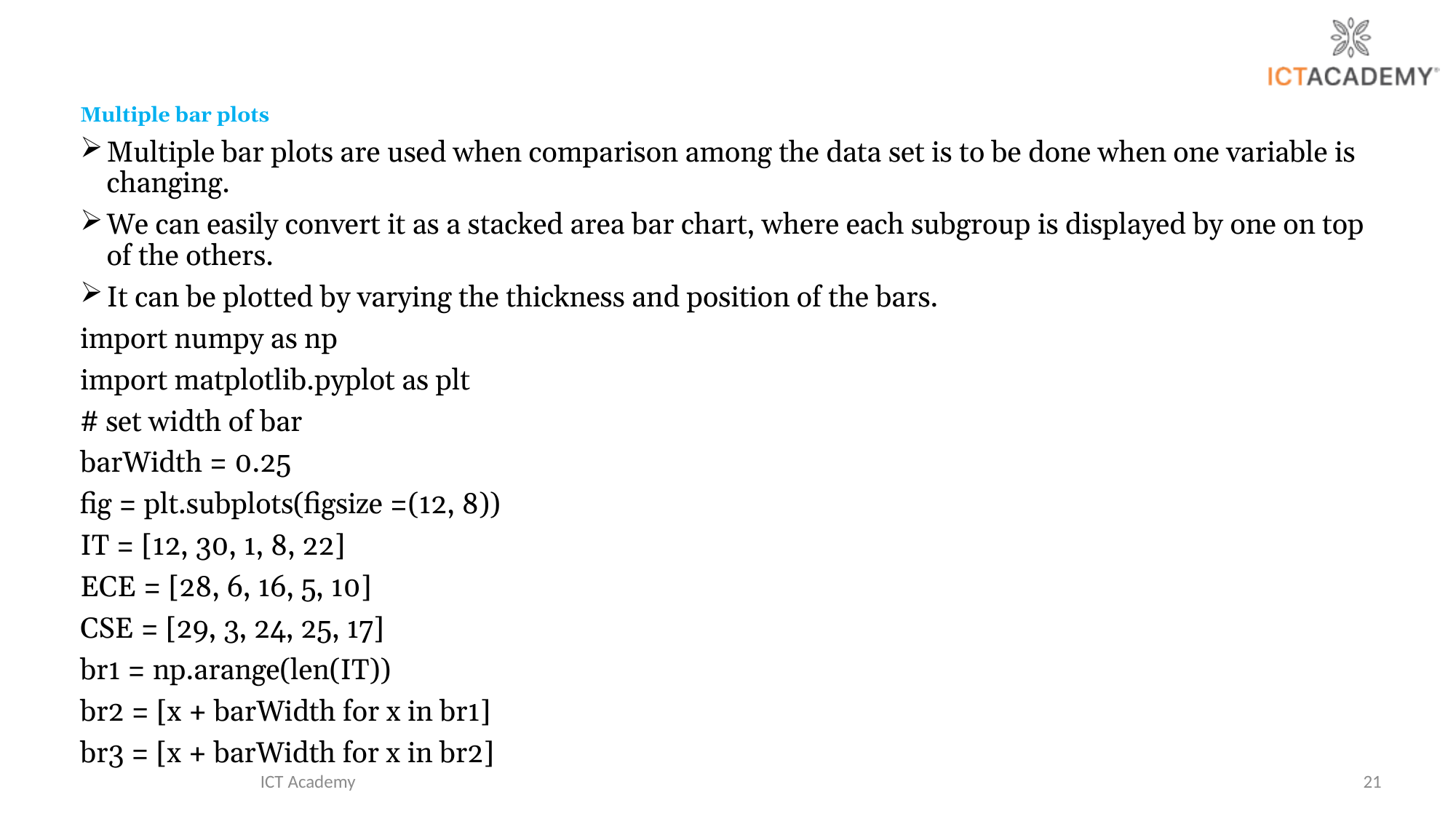

Multiple bar plots
Multiple bar plots are used when comparison among the data set is to be done when one variable is changing.
We can easily convert it as a stacked area bar chart, where each subgroup is displayed by one on top of the others.
It can be plotted by varying the thickness and position of the bars.
import numpy as np
import matplotlib.pyplot as plt
# set width of bar
barWidth = 0.25
fig = plt.subplots(figsize =(12, 8))
IT = [12, 30, 1, 8, 22]
ECE = [28, 6, 16, 5, 10]
CSE = [29, 3, 24, 25, 17]
br1 = np.arange(len(IT))
br2 = [x + barWidth for x in br1]
br3 = [x + barWidth for x in br2]
ICT Academy
21